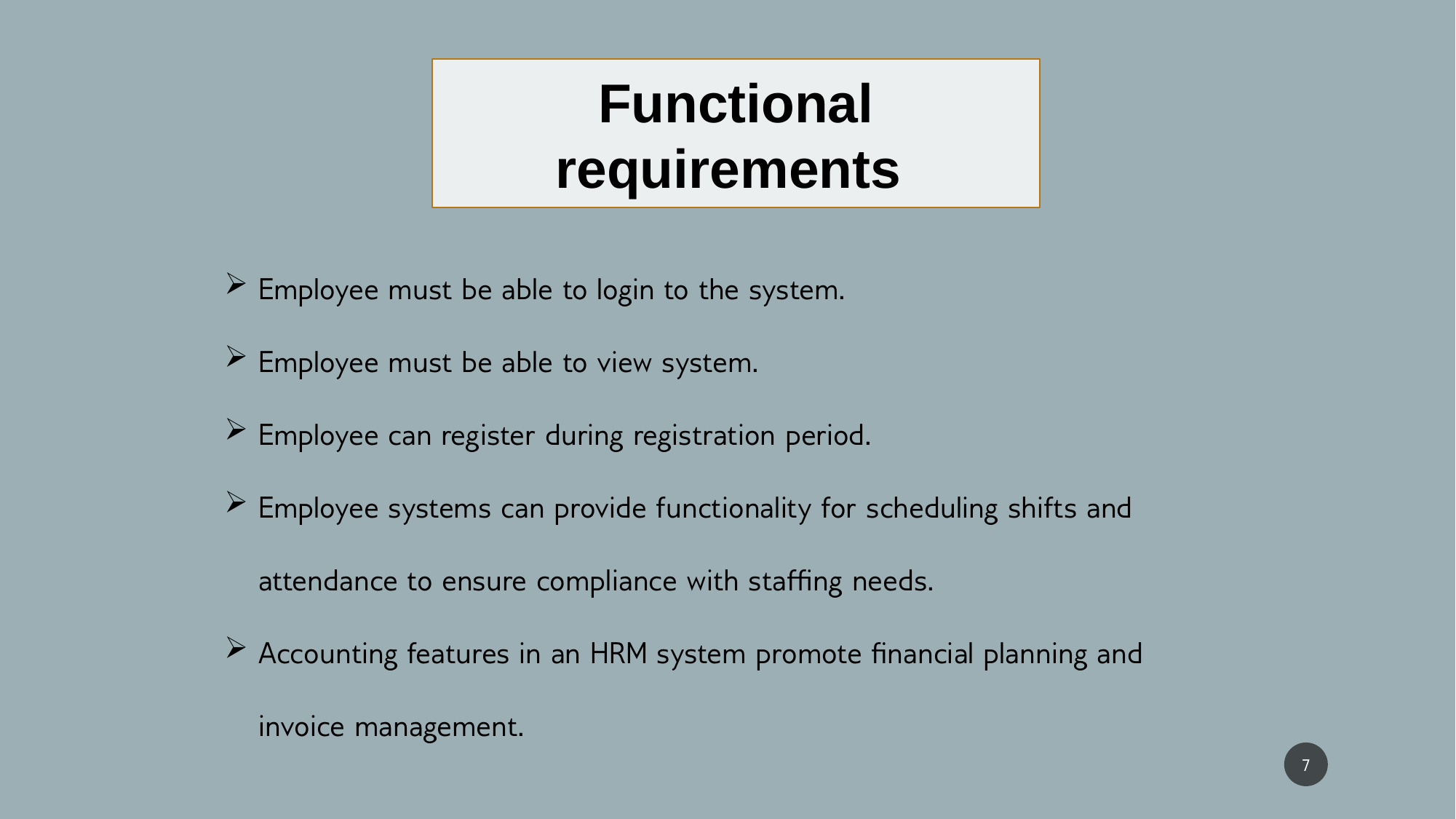

Functional requirements
Employee must be able to login to the system.
Employee must be able to view system.
Employee can register during registration period.
Employee systems can provide functionality for scheduling shifts and attendance to ensure compliance with staffing needs.
Accounting features in an HRM system promote financial planning and invoice management.

7